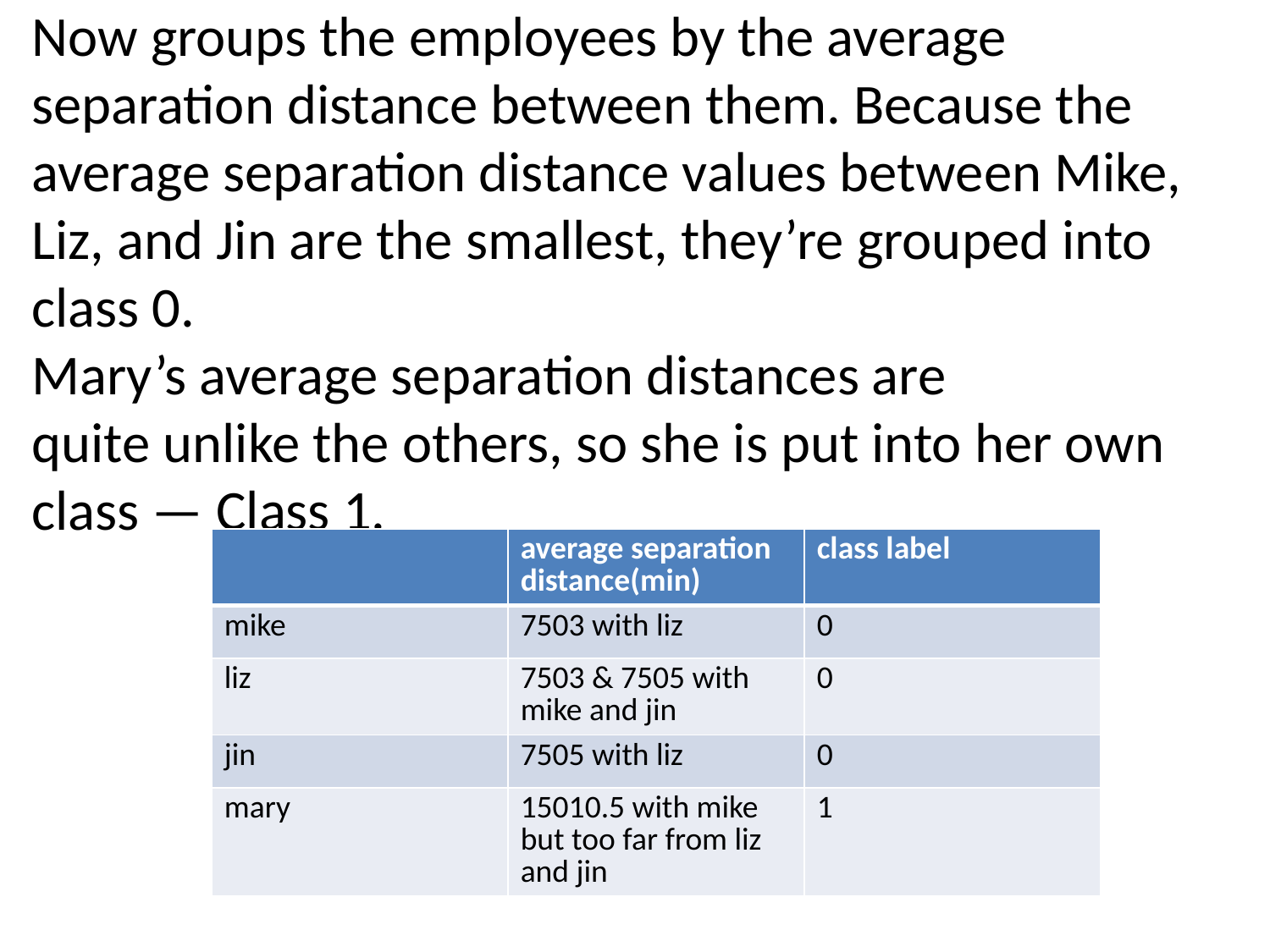

Now groups the employees by the average separation distance between them. Because the average separation distance values between Mike, Liz, and Jin are the smallest, they’re grouped into class 0.
Mary’s average separation distances are
quite unlike the others, so she is put into her own class — Class 1.
|  | average separation distance(min) | class label |
| --- | --- | --- |
| mike | 7503 with liz | 0 |
| liz | 7503 & 7505 with mike and jin | 0 |
| jin | 7505 with liz | 0 |
| mary | 15010.5 with mike but too far from liz and jin | 1 |